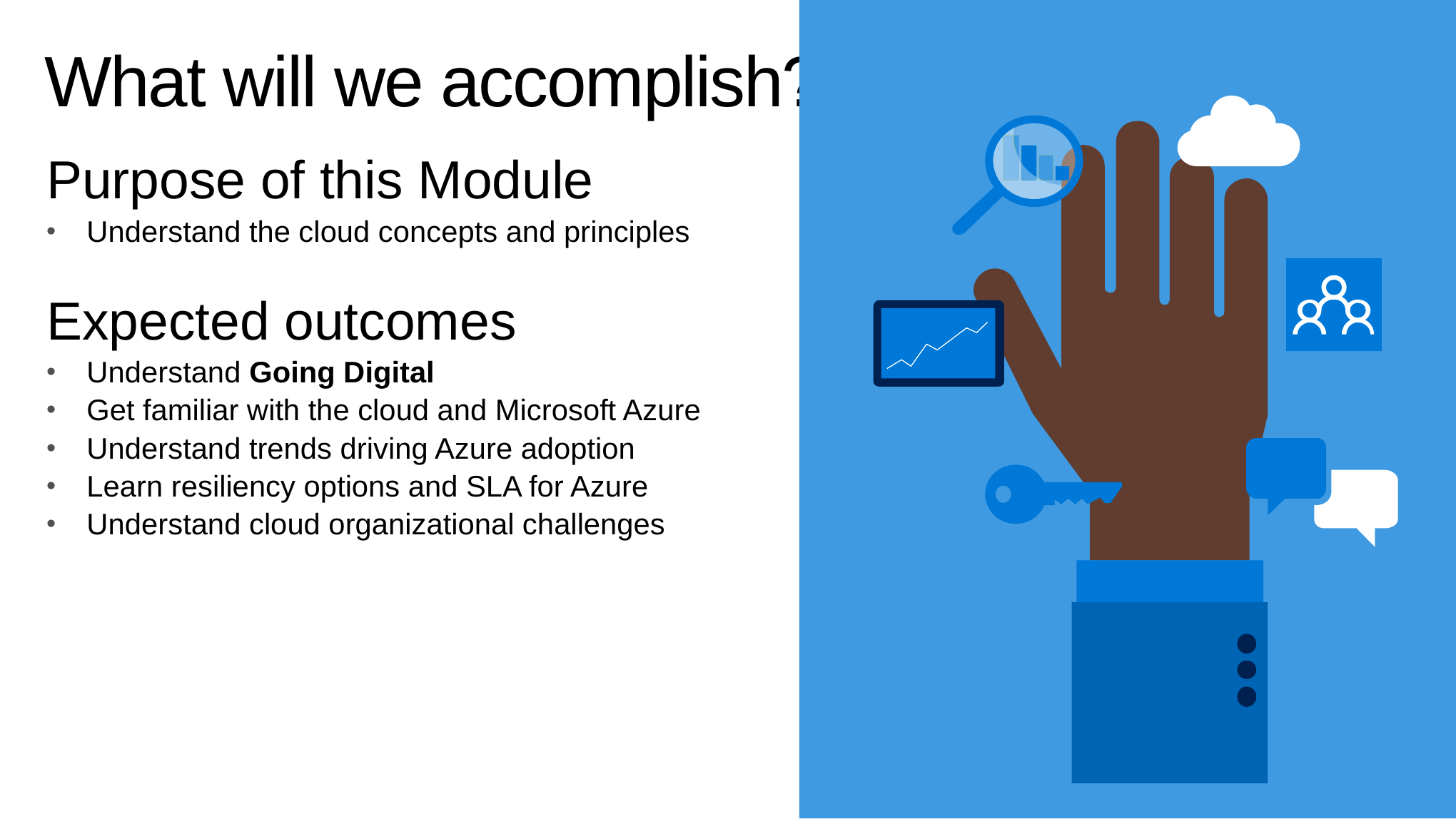

# What will we accomplish?
Purpose of this Module
Understand the cloud concepts and principles

Expected outcomes
Understand Going Digital
Get familiar with the cloud and Microsoft Azure
Understand trends driving Azure adoption
Learn resiliency options and SLA for Azure
Understand cloud organizational challenges